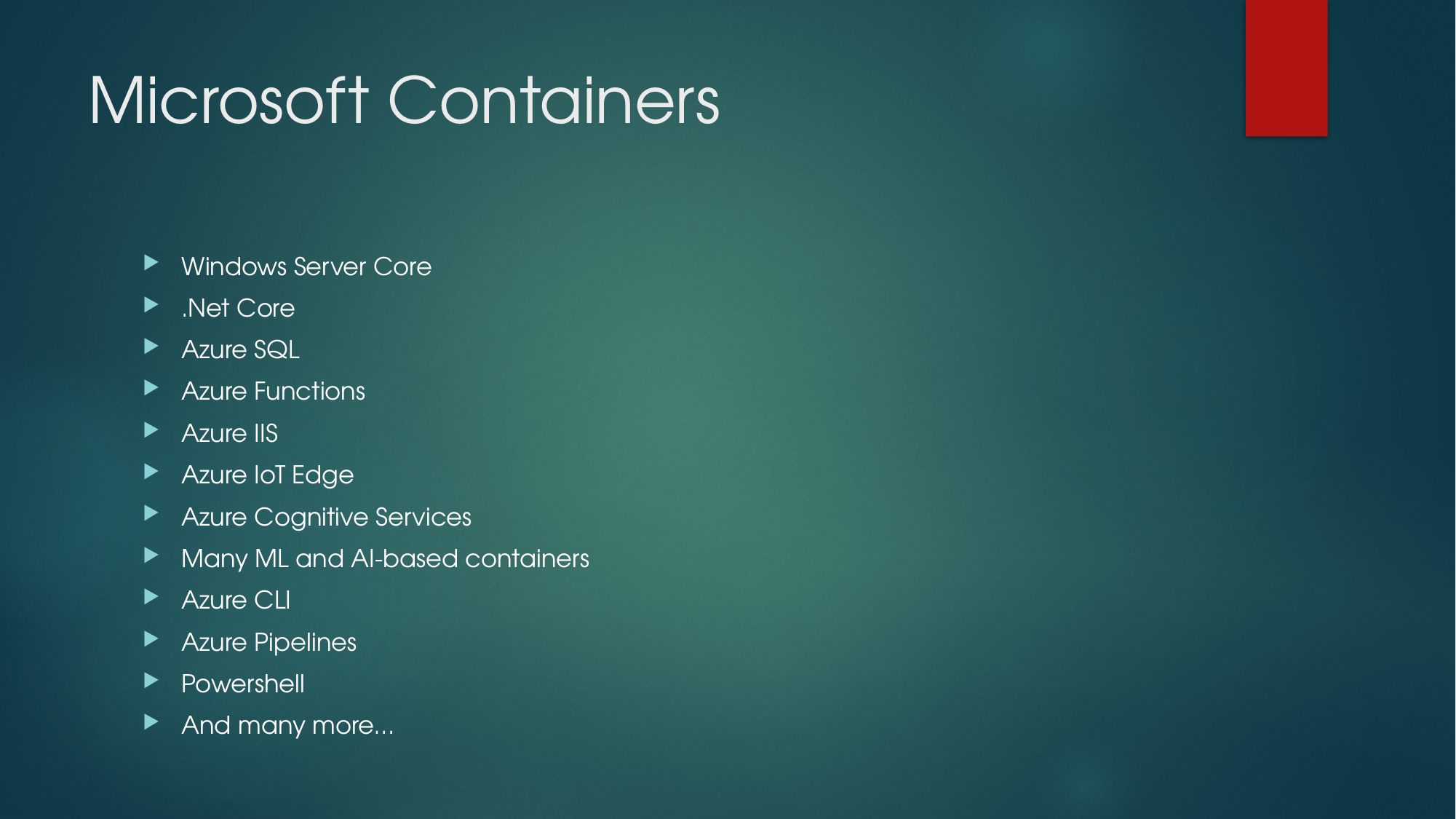

# Microsoft Containers
Windows Server Core
.Net Core
Azure SQL
Azure Functions
Azure IIS
Azure IoT Edge
Azure Cognitive Services
Many ML and AI-based containers
Azure CLI
Azure Pipelines
Powershell
And many more…